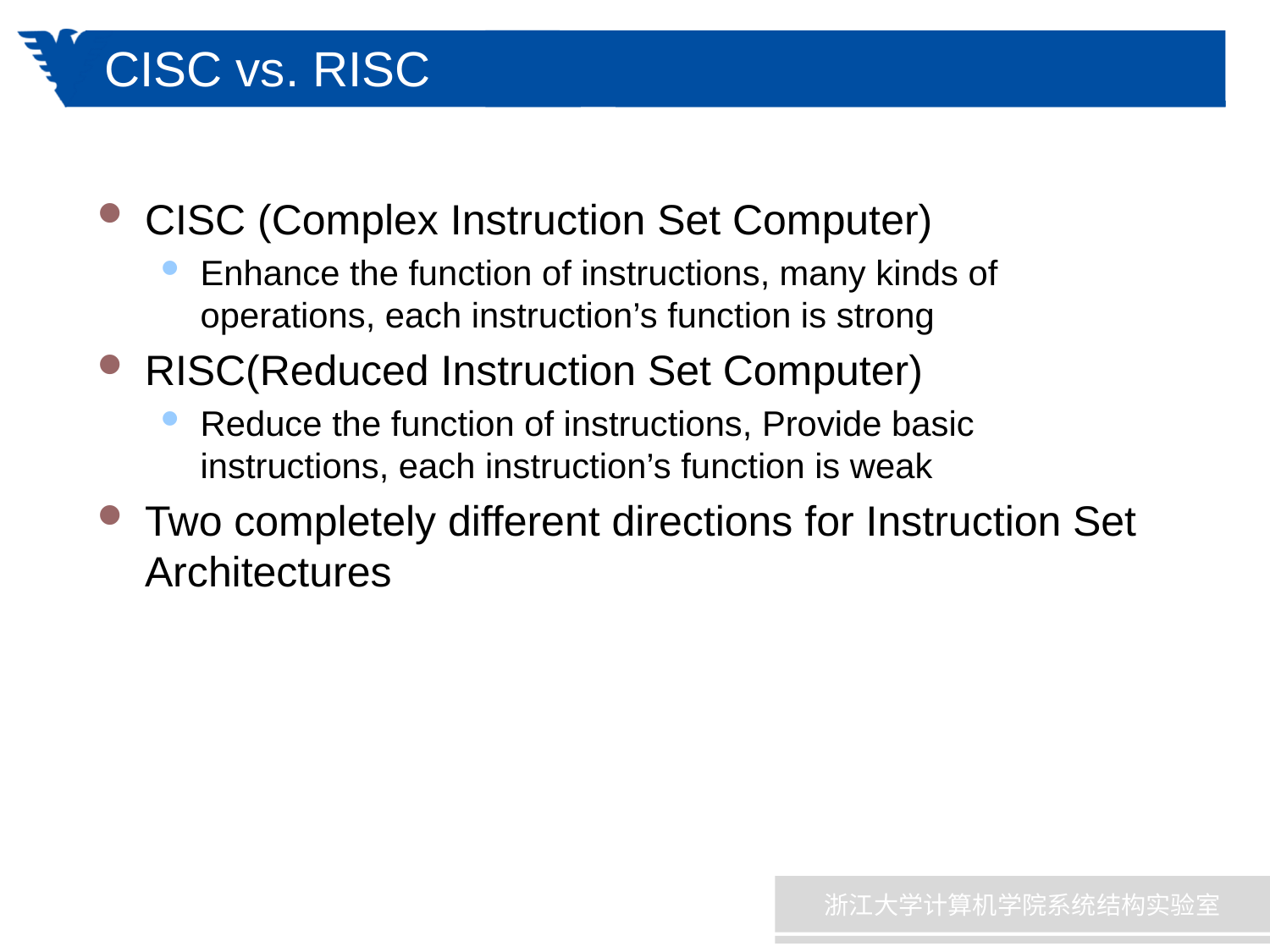

# CISC vs. RISC
CISC (Complex Instruction Set Computer)
Enhance the function of instructions, many kinds of operations, each instruction’s function is strong
RISC(Reduced Instruction Set Computer)
Reduce the function of instructions, Provide basic instructions, each instruction’s function is weak
Two completely different directions for Instruction Set Architectures